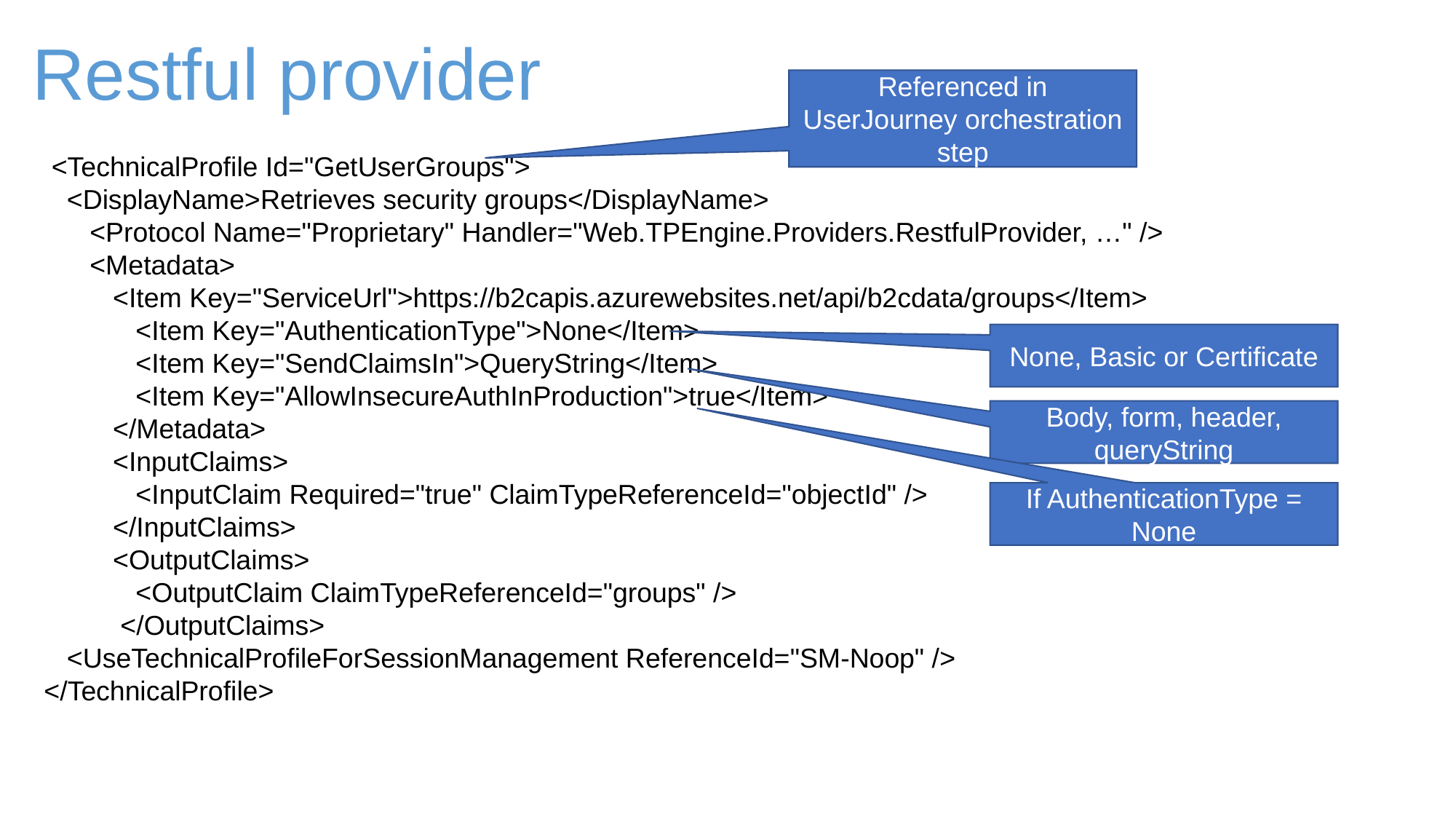

# Restful provider
Referenced in UserJourney orchestration step
 <TechnicalProfile Id="GetUserGroups">
   <DisplayName>Retrieves security groups</DisplayName>
      <Protocol Name="Proprietary" Handler="Web.TPEngine.Providers.RestfulProvider, …" />
      <Metadata>
         <Item Key="ServiceUrl">https://b2capis.azurewebsites.net/api/b2cdata/groups</Item>
            <Item Key="AuthenticationType">None</Item>
            <Item Key="SendClaimsIn">QueryString</Item>
            <Item Key="AllowInsecureAuthInProduction">true</Item>
         </Metadata>
         <InputClaims>
            <InputClaim Required="true" ClaimTypeReferenceId="objectId" />
         </InputClaims>
         <OutputClaims>
            <OutputClaim ClaimTypeReferenceId="groups" />
          </OutputClaims>
   <UseTechnicalProfileForSessionManagement ReferenceId="SM-Noop" />
</TechnicalProfile>
None, Basic or Certificate
Body, form, header, queryString
If AuthenticationType = None